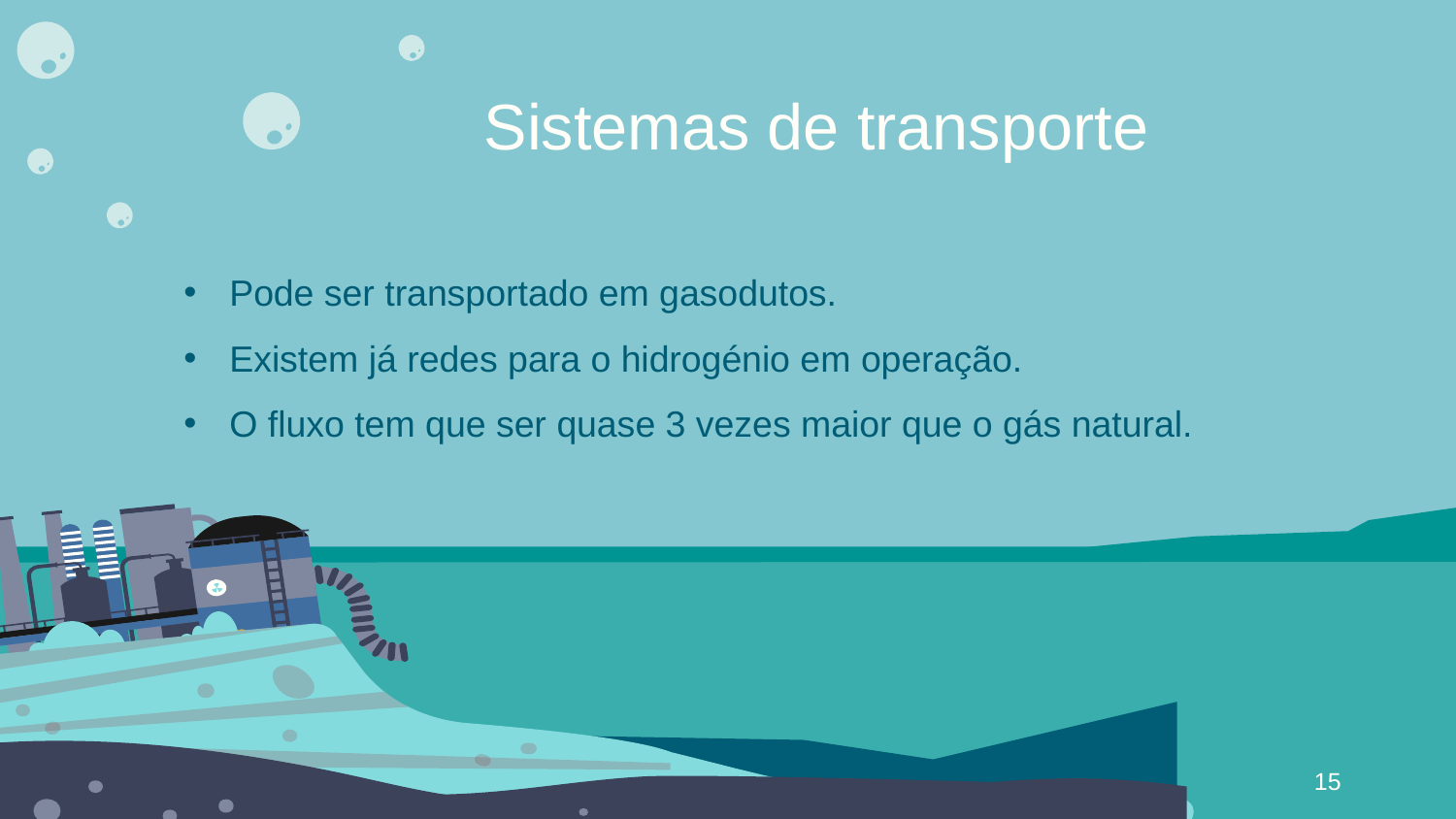

# Sistemas de transporte

Pode ser transportado em gasodutos.
Existem já redes para o hidrogénio em operação.
O fluxo tem que ser quase 3 vezes maior que o gás natural.

15